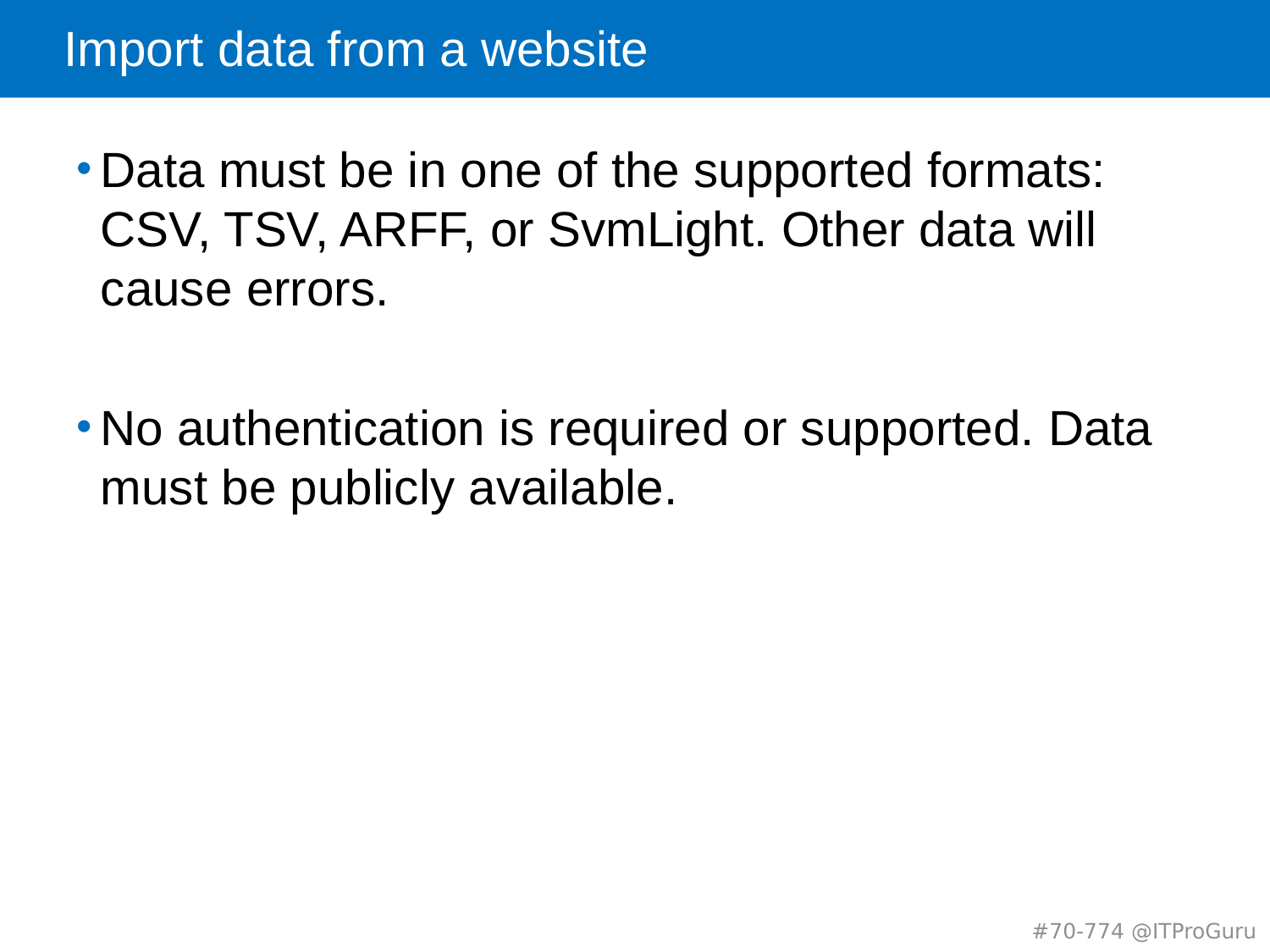

# Import data from a website
Data must be in one of the supported formats: CSV, TSV, ARFF, or SvmLight. Other data will cause errors.

No authentication is required or supported. Data must be publicly available.